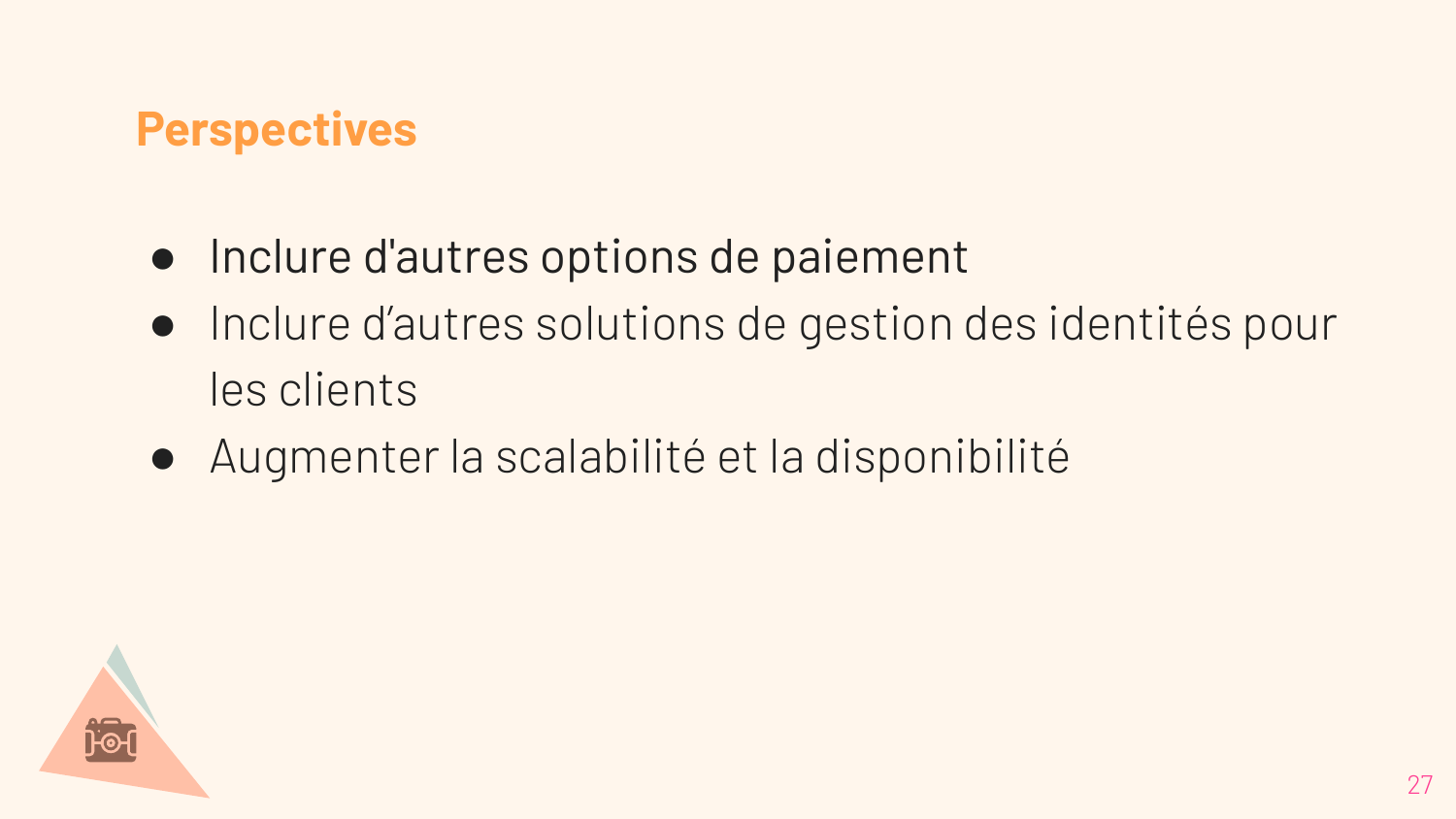

Perspectives
Inclure d'autres options de paiement
Inclure d’autres solutions de gestion des identités pour les clients
Augmenter la scalabilité et la disponibilité

27